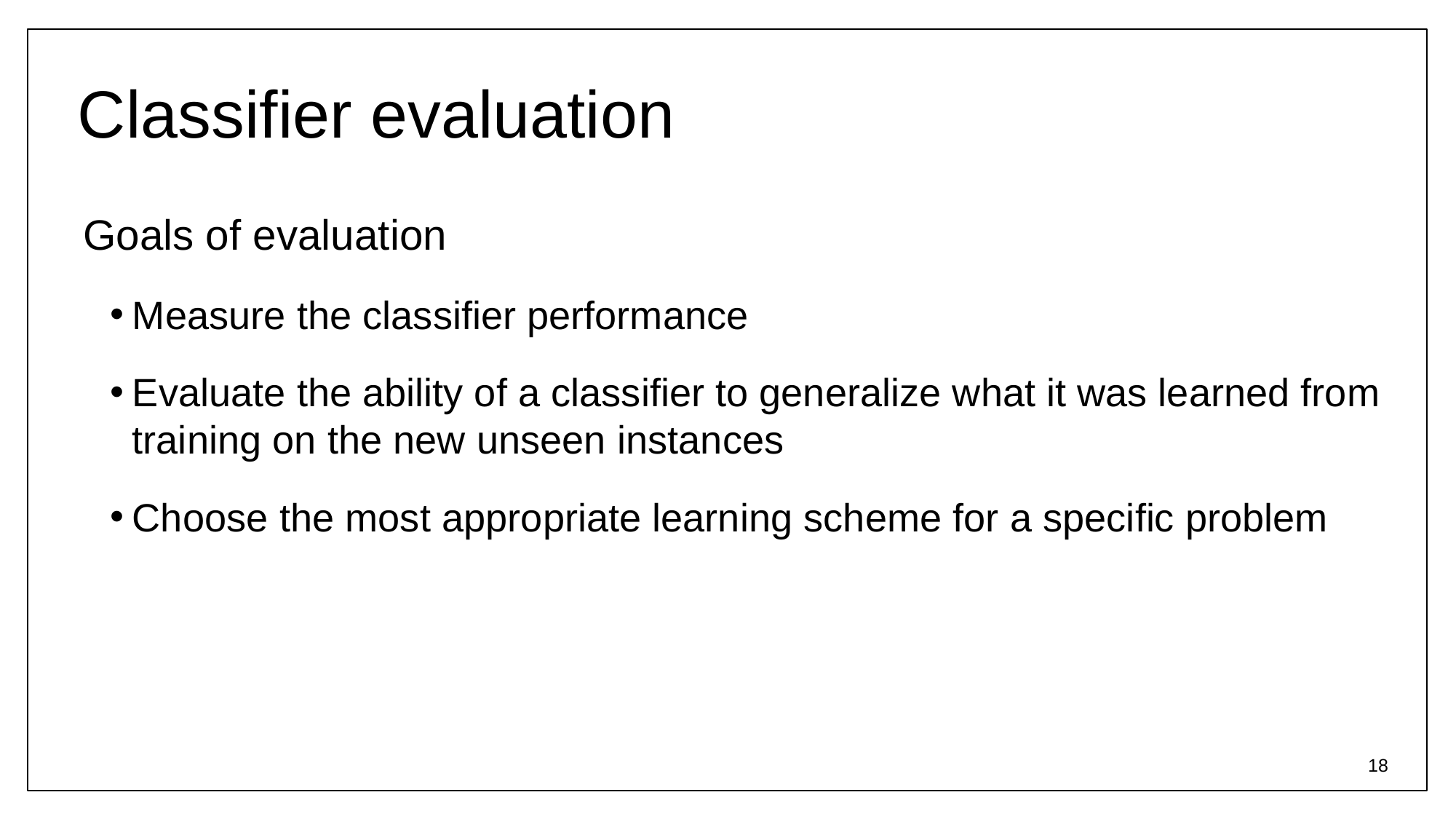

# Classifier evaluation
Goals of evaluation
Measure the classifier performance
Evaluate the ability of a classifier to generalize what it was learned from training on the new unseen instances
Choose the most appropriate learning scheme for a specific problem

18